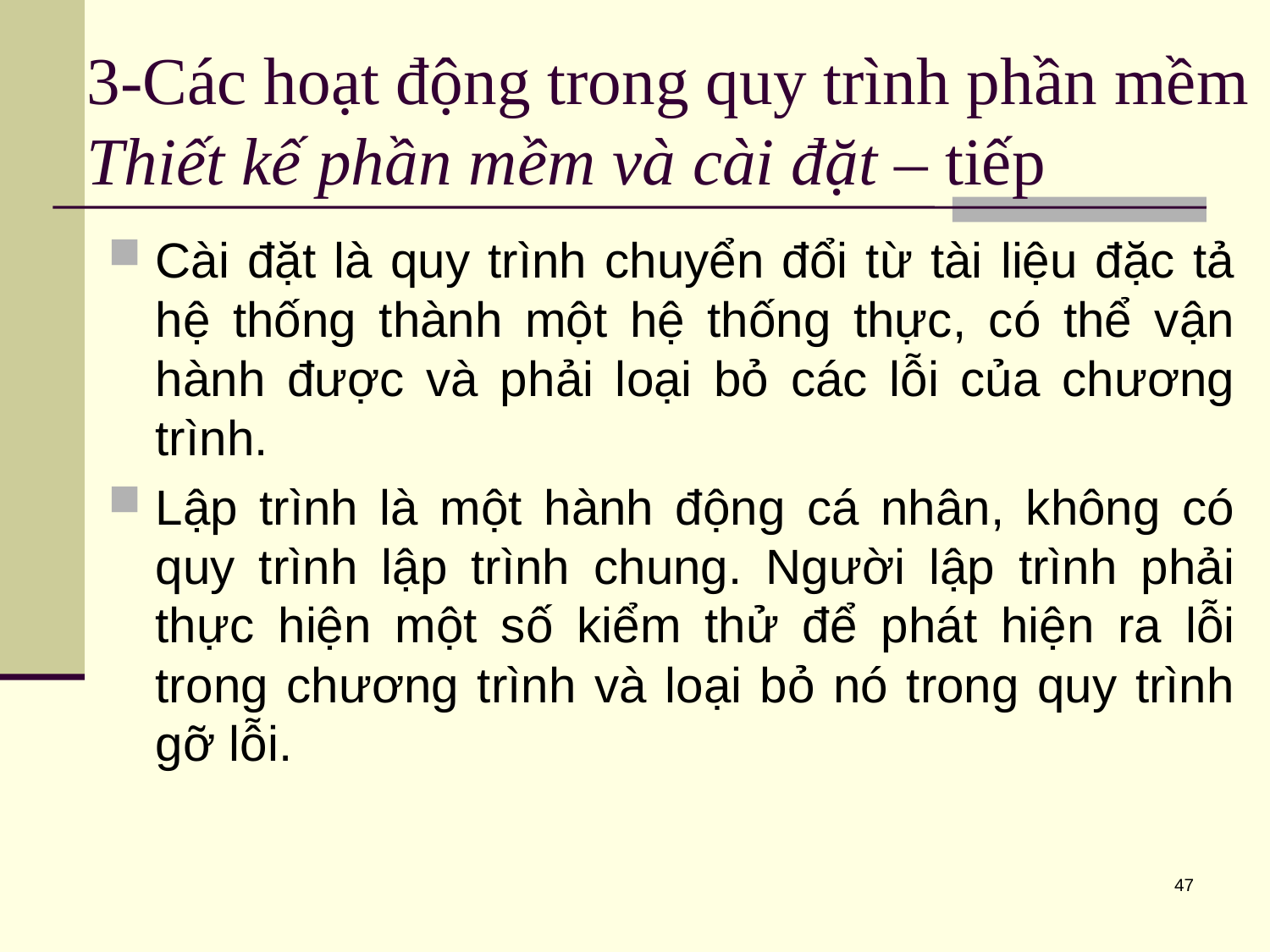

# 3-Các hoạt động trong quy trình phần mềm Thiết kế phần mềm và cài đặt – tiếp
Cài đặt là quy trình chuyển đổi từ tài liệu đặc tả hệ thống thành một hệ thống thực, có thể vận hành được và phải loại bỏ các lỗi của chương trình.
Lập trình là một hành động cá nhân, không có quy trình lập trình chung. Người lập trình phải thực hiện một số kiểm thử để phát hiện ra lỗi trong chương trình và loại bỏ nó trong quy trình gỡ lỗi.
47